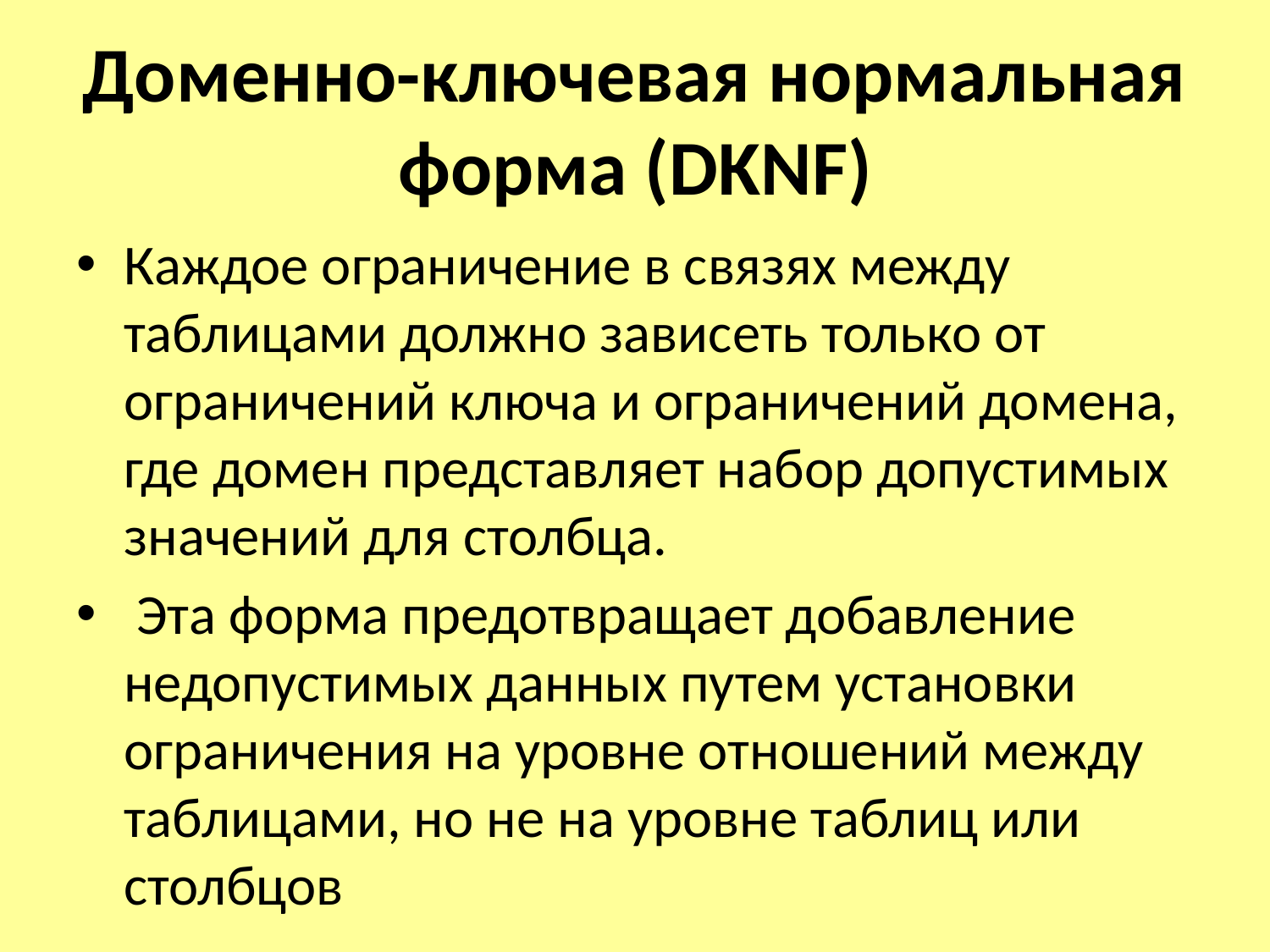

# Доменно-ключевая нормальная форма (DKNF)
Каждое ограничение в связях между таблицами должно зависеть только от ограничений ключа и ограничений домена, где домен представляет набор допустимых значений для столбца.
 Эта форма предотвращает добавление недопустимых данных путем установки ограничения на уровне отношений между таблицами, но не на уровне таблиц или столбцов